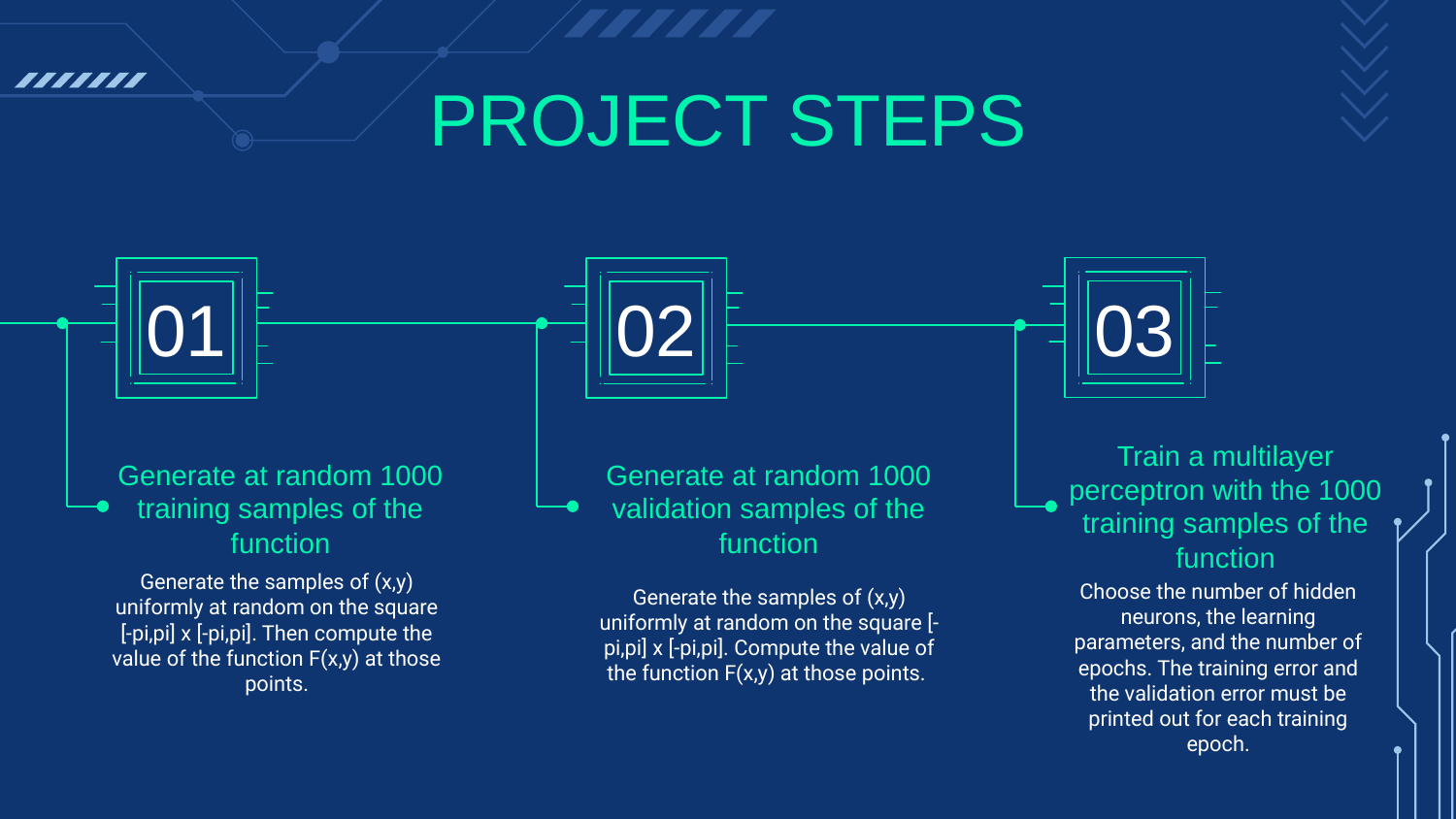

# PROJECT STEPS
01
02
03
Train a multilayer perceptron with the 1000 training samples of the function
Generate at random 1000 training samples of the function
Generate at random 1000 validation samples of the function
Generate the samples of (x,y) uniformly at random on the square [-pi,pi] x [-pi,pi]. Then compute the value of the function F(x,y) at those points.
Generate the samples of (x,y) uniformly at random on the square [-pi,pi] x [-pi,pi]. Compute the value of the function F(x,y) at those points.
Choose the number of hidden neurons, the learning parameters, and the number of epochs. The training error and the validation error must be printed out for each training epoch.